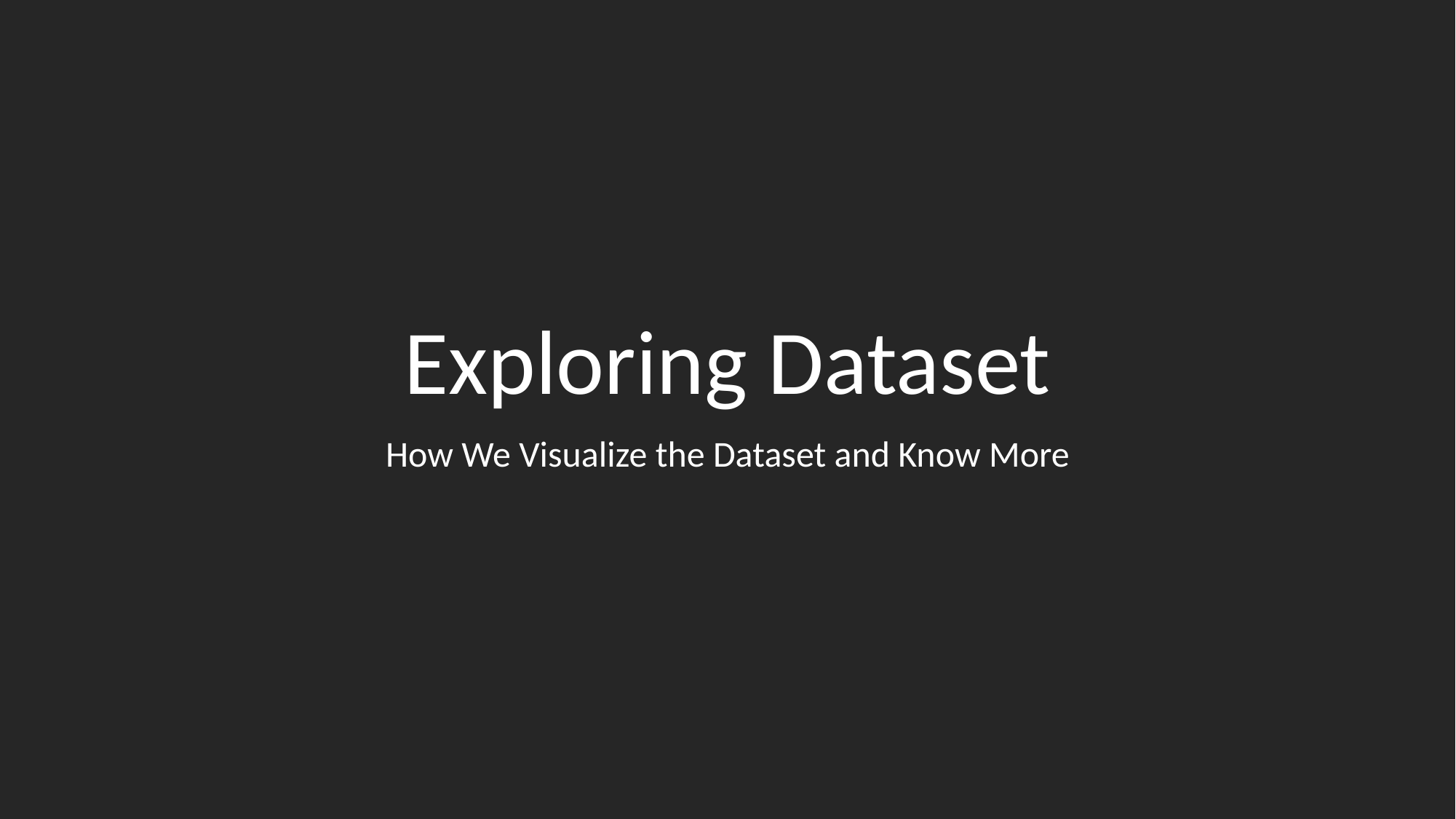

# Exploring Dataset
How We Visualize the Dataset and Know More